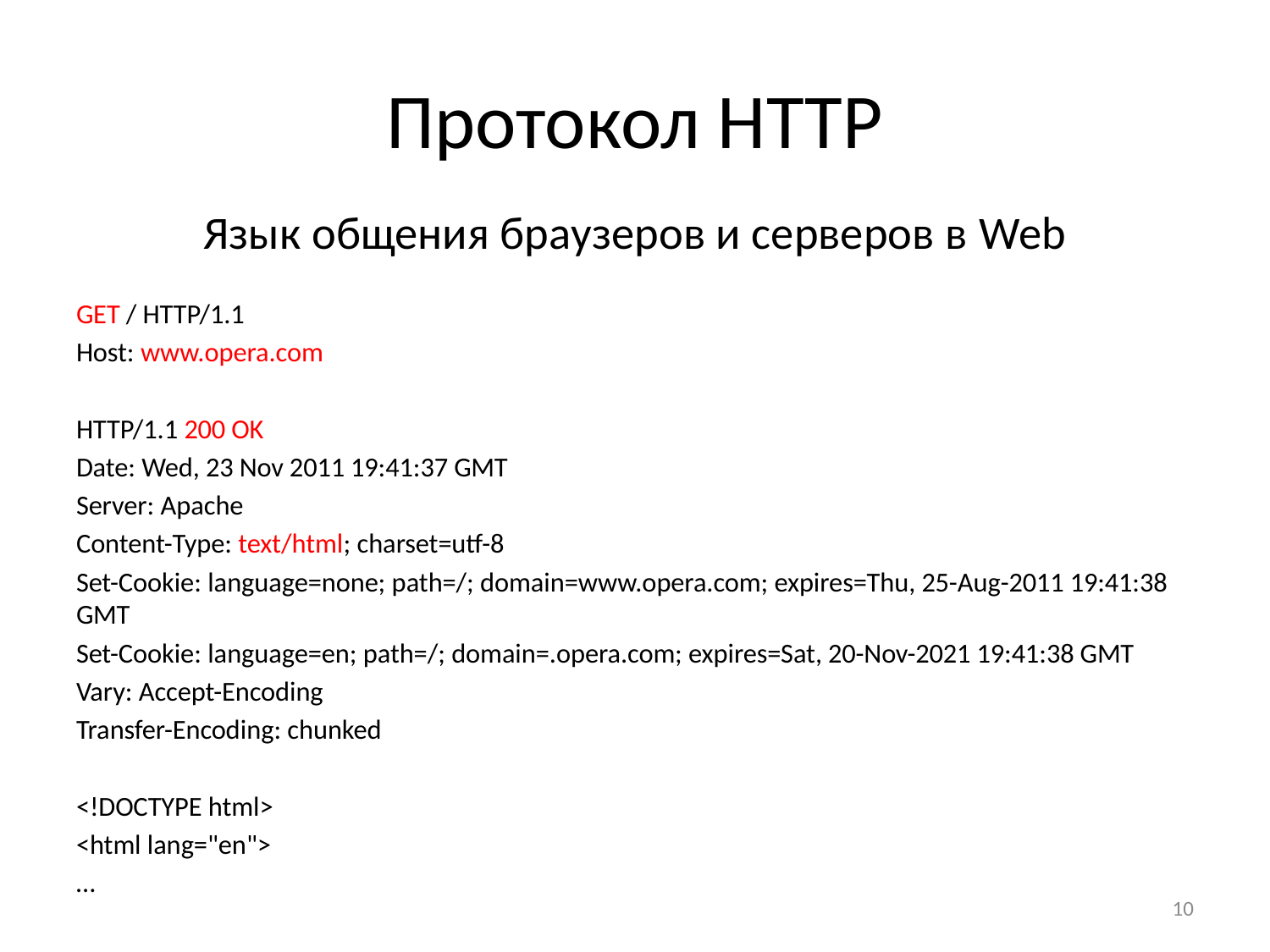

# Протокол HTTP
Язык общения браузеров и серверов в Web

GET / HTTP/1.1
Host: www.opera.com

HTTP/1.1 200 OK
Date: Wed, 23 Nov 2011 19:41:37 GMT
Server: Apache
Content-Type: text/html; charset=utf-8
Set-Cookie: language=none; path=/; domain=www.opera.com; expires=Thu, 25-Aug-2011 19:41:38 GMT
Set-Cookie: language=en; path=/; domain=.opera.com; expires=Sat, 20-Nov-2021 19:41:38 GMT
Vary: Accept-Encoding
Transfer-Encoding: chunked

<!DOCTYPE html>
<html lang="en">
…
10